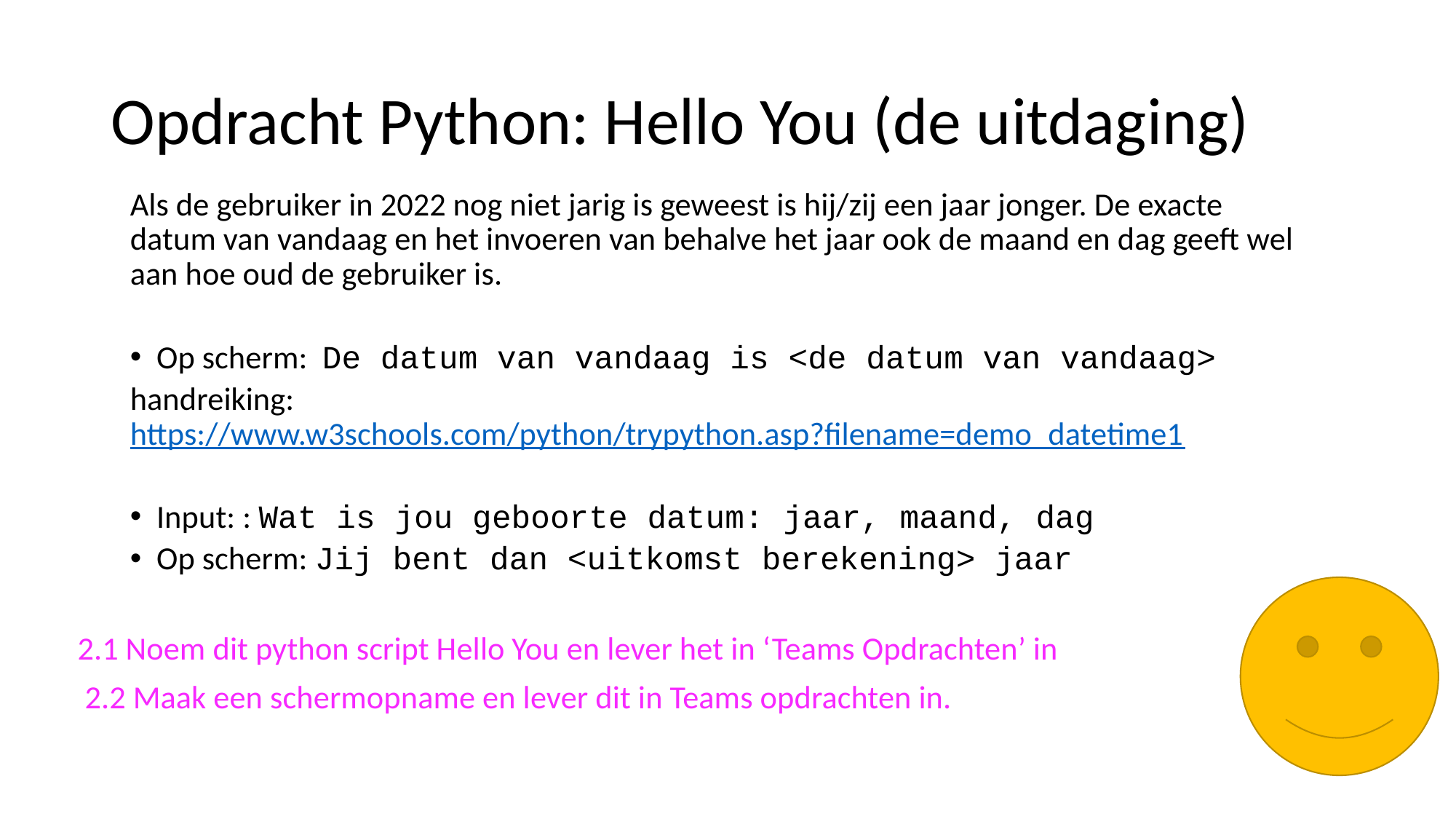

# Opdracht Python: Hello You (de uitdaging)
Als de gebruiker in 2022 nog niet jarig is geweest is hij/zij een jaar jonger. De exacte datum van vandaag en het invoeren van behalve het jaar ook de maand en dag geeft wel aan hoe oud de gebruiker is.

Op scherm:  De datum van vandaag is <de datum van vandaag>
handreiking: https://www.w3schools.com/python/trypython.asp?filename=demo_datetime1

Input: : Wat is jou geboorte datum: jaar, maand, dag
Op scherm: Jij bent dan <uitkomst berekening> jaar

2.1 Noem dit python script Hello You en lever het in ‘Teams Opdrachten’ in
 2.2 Maak een schermopname en lever dit in Teams opdrachten in.